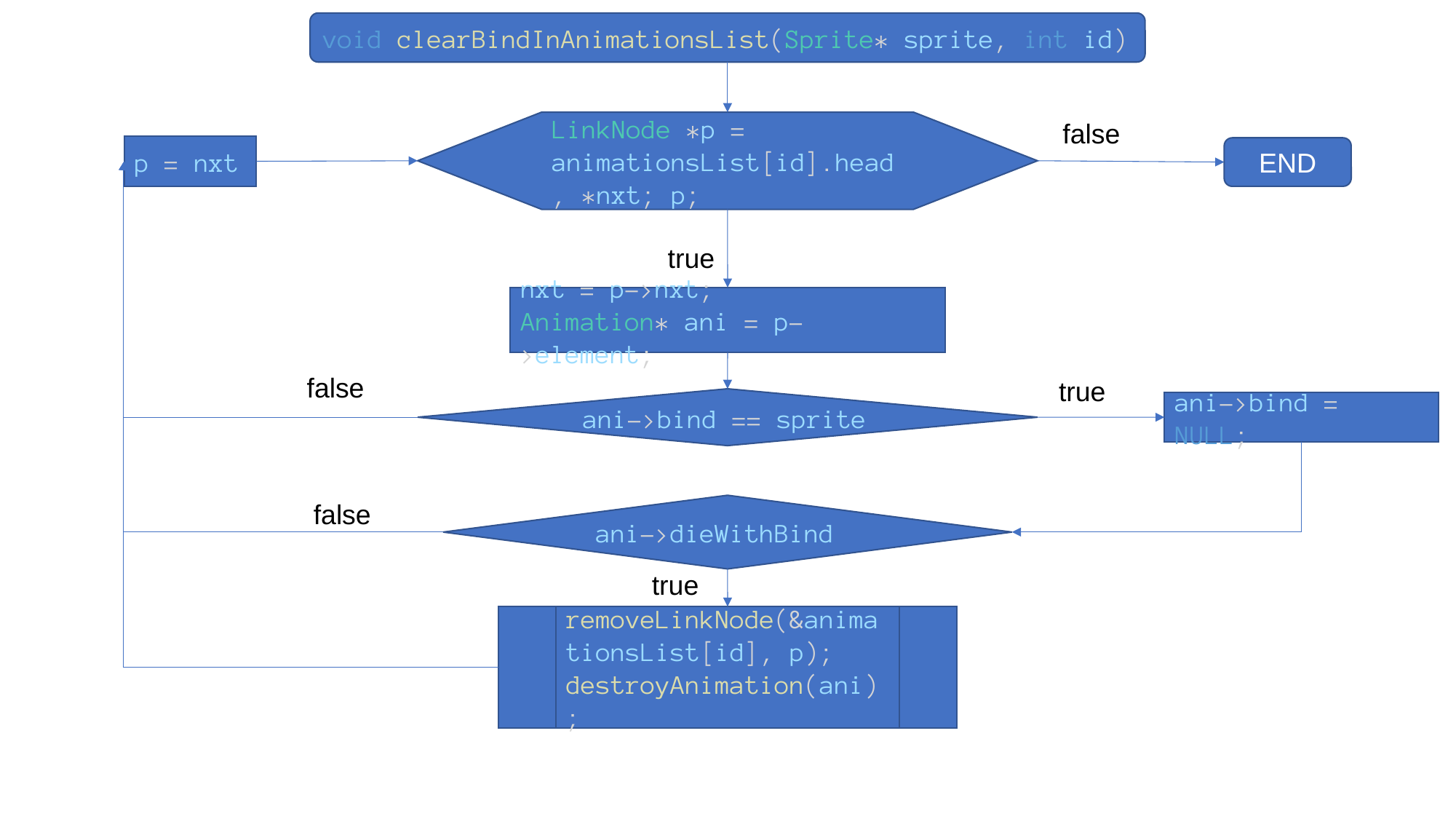

void clearBindInAnimationsList(Sprite* sprite, int id)
false
LinkNode *p = animationsList[id].head, *nxt; p;
p = nxt
END
true
nxt = p->nxt;
Animation* ani = p->element;
false
true
ani->bind == sprite
ani->bind = NULL;
false
ani->dieWithBind
true
removeLinkNode(&animationsList[id], p);
destroyAnimation(ani);